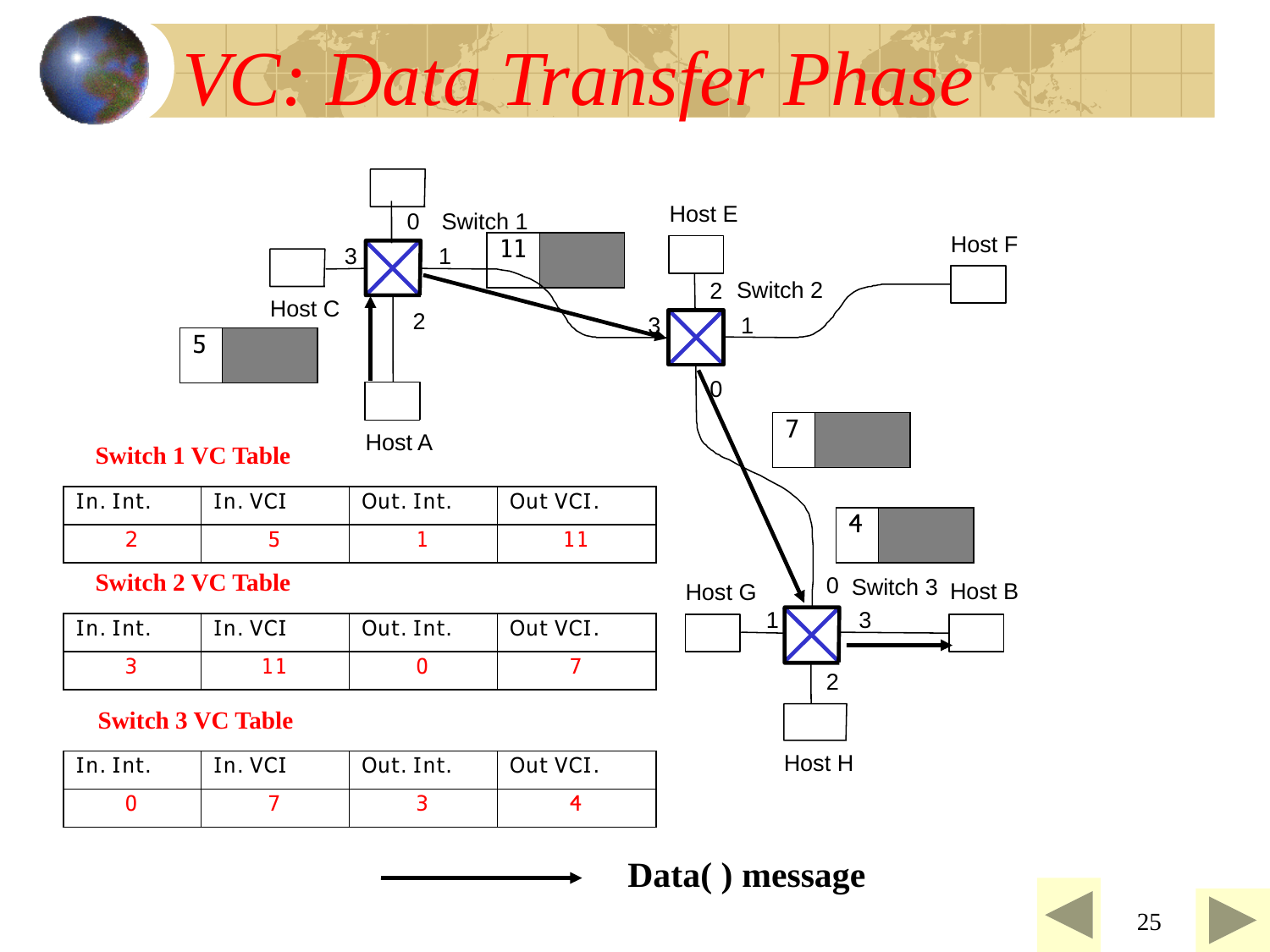

# VC: Data Transfer Phase

Host E

0
Switch 1
Host F
| 11 |  |
| --- | --- |

3
1

Switch 2
2

Host C

2

3
1
| 5 |  |
| --- | --- |

0

| 7 |  |
| --- | --- |
Host A
Switch 1 VC Table
| In. Int. | In. VCI | Out. Int. | Out VCI. |
| --- | --- | --- | --- |
| 2 | 5 | 1 | 11 |
| 4 |  |
| --- | --- |
Switch 2 VC Table
0
Switch 3
Host B
Host G
1
3

| In. Int. | In. VCI | Out. Int. | Out VCI. |
| --- | --- | --- | --- |
| 3 | 11 | 0 | 7 |

2
Switch 3 VC Table

Host H
| In. Int. | In. VCI | Out. Int. | Out VCI. |
| --- | --- | --- | --- |
| 0 | 7 | 3 | 4 |
Data( ) message

25